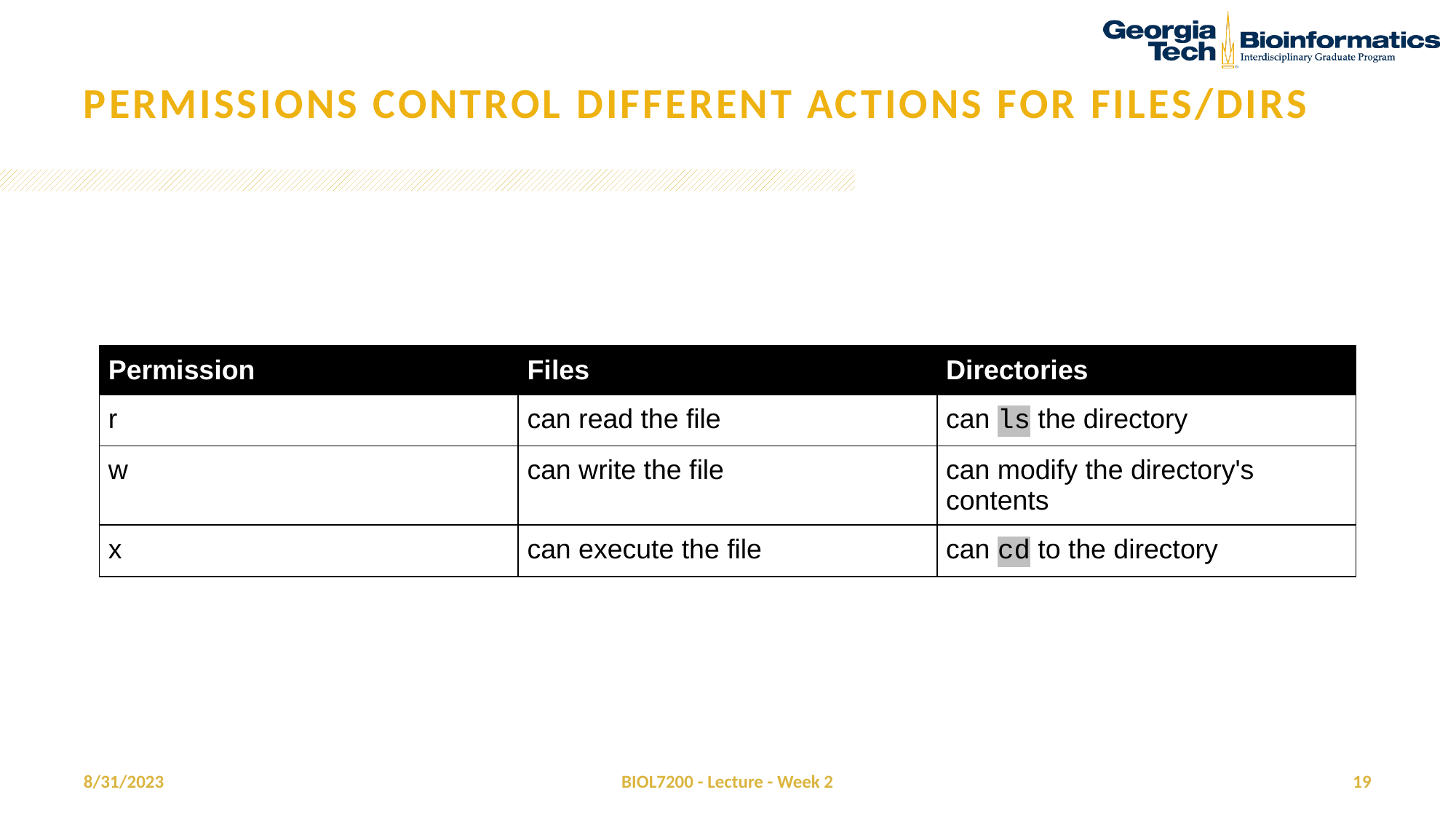

# Permissions control different actions for files/dirs
| Permission | Files | Directories |
| --- | --- | --- |
| r | can read the file | can ls the directory |
| w | can write the file | can modify the directory's contents |
| x | can execute the file | can cd to the directory |
8/31/2023
BIOL7200 - Lecture - Week 2
19